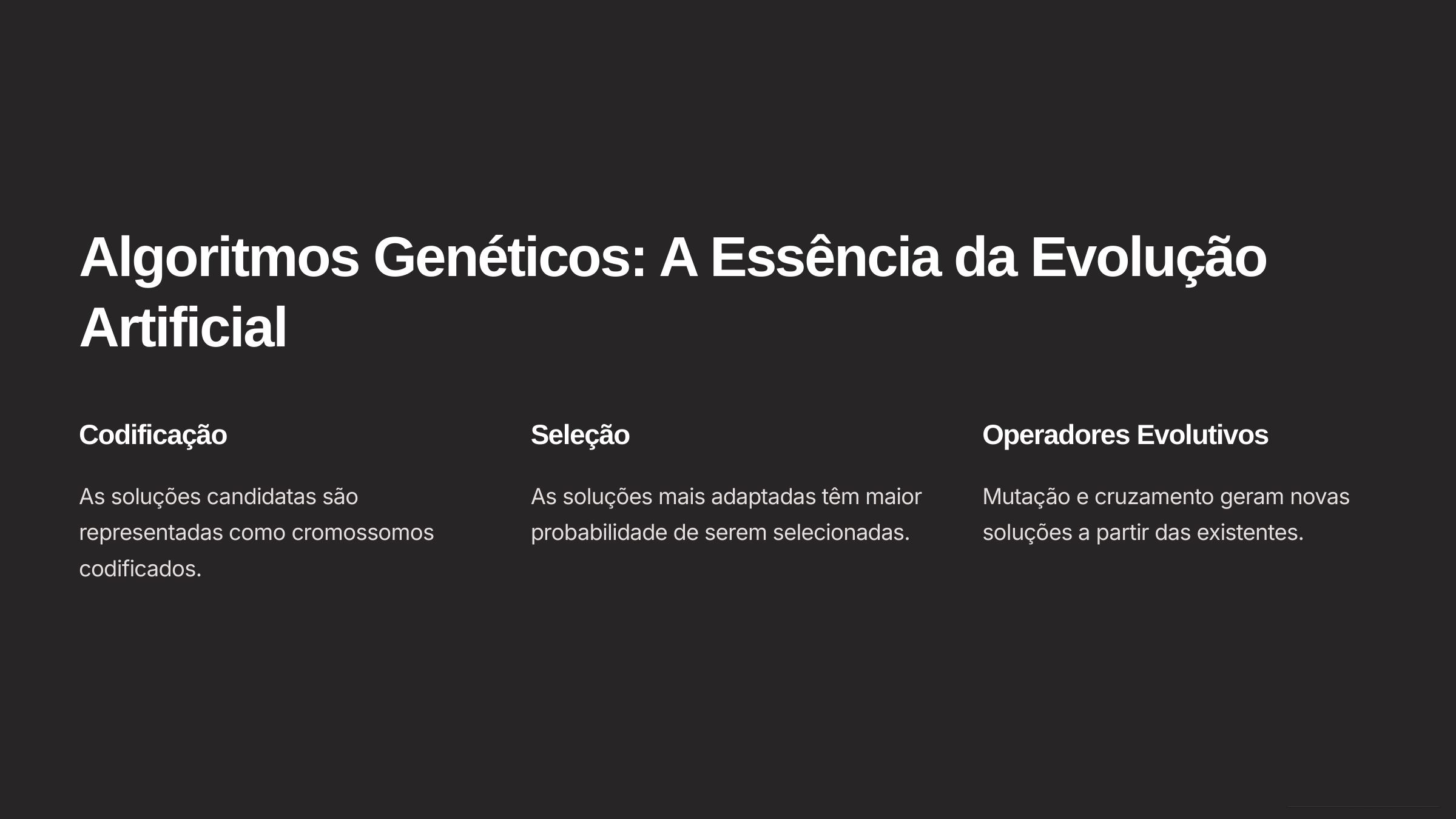

Algoritmos Genéticos: A Essência da Evolução Artificial
Codificação
Seleção
Operadores Evolutivos
As soluções candidatas são representadas como cromossomos codificados.
As soluções mais adaptadas têm maior probabilidade de serem selecionadas.
Mutação e cruzamento geram novas soluções a partir das existentes.